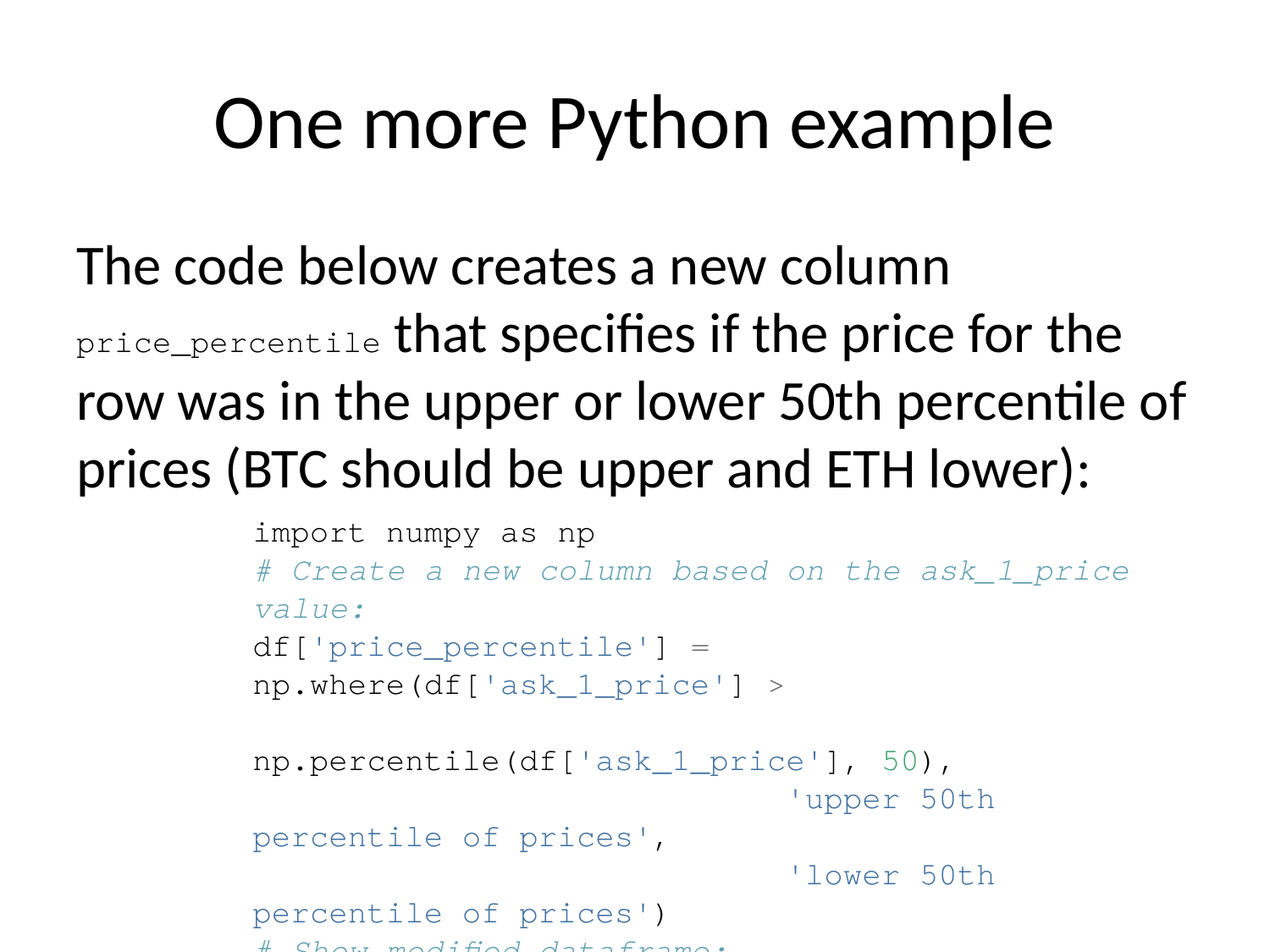

# One more Python example
The code below creates a new column price_percentile that specifies if the price for the row was in the upper or lower 50th percentile of prices (BTC should be upper and ETH lower):
import numpy as np
# Create a new column based on the ask_1_price value:
df['price_percentile'] = np.where(df['ask_1_price'] >
                                  np.percentile(df['ask_1_price'], 50),
                            'upper 50th percentile of prices',
                            'lower 50th percentile of prices')
# Show modified dataframe:
df[['symbol', 'ask_1_price', 'price_percentile']]
##       symbol  ask_1_price                 price_percentile
## 0        ETH     1873.179  lower 50th percentile of prices
## 1        BTC    31812.290  upper 50th percentile of prices
## 2        ETH     1891.046  lower 50th percentile of prices
## 3        BTC    31939.360  upper 50th percentile of prices
## 4        ETH     1883.044  lower 50th percentile of prices
## ...      ...          ...                              ...
## 15196    BTC    11893.640  upper 50th percentile of prices
## 15197    BTC    11898.730  upper 50th percentile of prices
## 15198    BTC    11915.360  upper 50th percentile of prices
## 15199    BTC    11915.800  upper 50th percentile of prices
## 15200    BTC    11782.580  upper 50th percentile of prices
##
## [15201 rows x 3 columns]